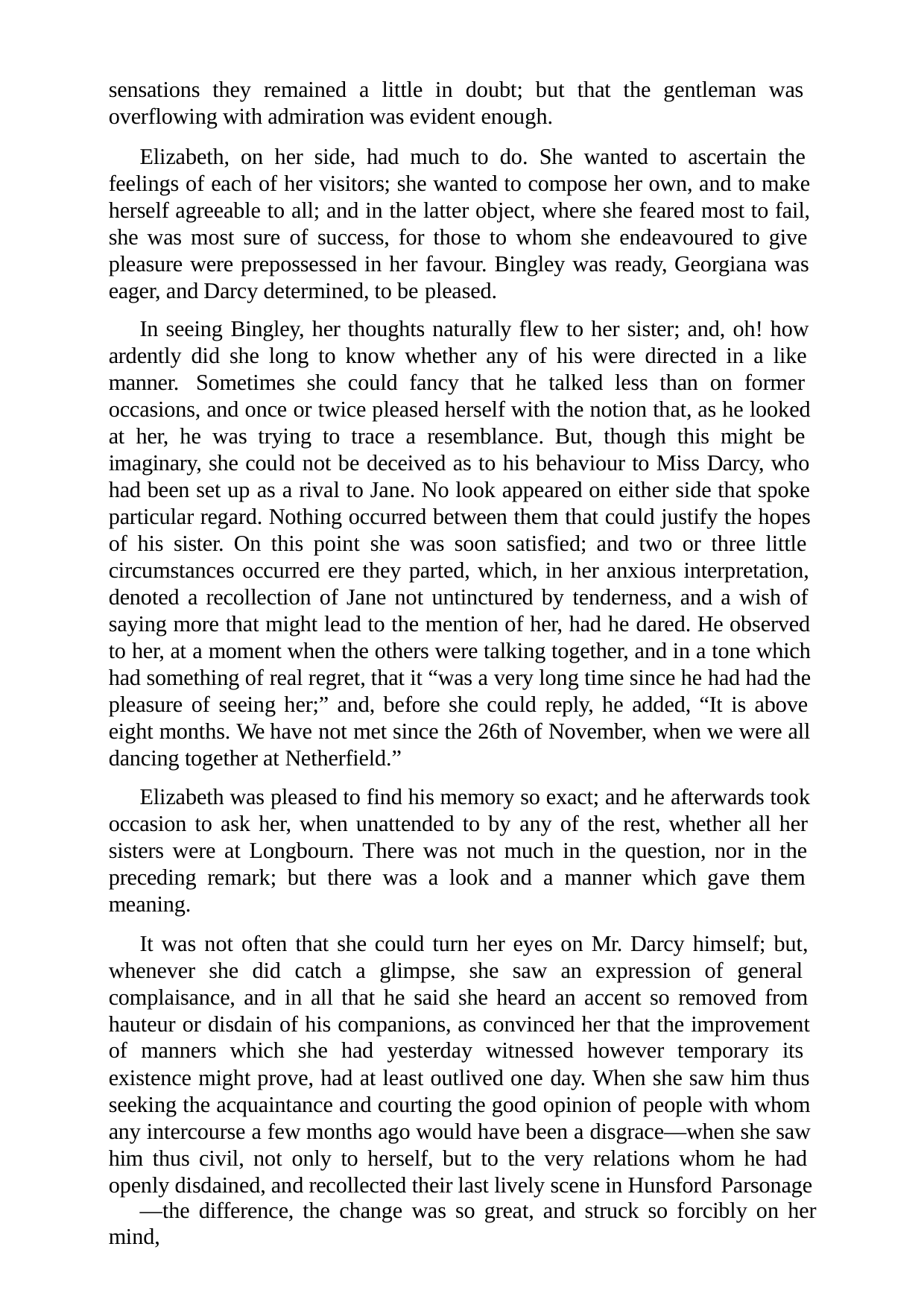

sensations they remained a little in doubt; but that the gentleman was  overflowing with admiration was evident enough.
Elizabeth, on her side, had much to do. She wanted to ascertain the  feelings of each of her visitors; she wanted to compose her own, and to make  herself agreeable to all; and in the latter object, where she feared most to fail,  she was most sure of success, for those to whom she endeavoured to give  pleasure were prepossessed in her favour. Bingley was ready, Georgiana was  eager, and Darcy determined, to be pleased.
In seeing Bingley, her thoughts naturally flew to her sister; and, oh! how  ardently did she long to know whether any of his were directed in a like  manner. Sometimes she could fancy that he talked less than on former  occasions, and once or twice pleased herself with the notion that, as he looked  at her, he was trying to trace a resemblance. But, though this might be  imaginary, she could not be deceived as to his behaviour to Miss Darcy, who  had been set up as a rival to Jane. No look appeared on either side that spoke  particular regard. Nothing occurred between them that could justify the hopes  of his sister. On this point she was soon satisfied; and two or three little  circumstances occurred ere they parted, which, in her anxious interpretation,  denoted a recollection of Jane not untinctured by tenderness, and a wish of  saying more that might lead to the mention of her, had he dared. He observed  to her, at a moment when the others were talking together, and in a tone which  had something of real regret, that it “was a very long time since he had had the  pleasure of seeing her;” and, before she could reply, he added, “It is above  eight months. We have not met since the 26th of November, when we were all  dancing together at Netherfield.”
Elizabeth was pleased to find his memory so exact; and he afterwards took  occasion to ask her, when unattended to by any of the rest, whether all her  sisters were at Longbourn. There was not much in the question, nor in the  preceding remark; but there was a look and a manner which gave them  meaning.
It was not often that she could turn her eyes on Mr. Darcy himself; but,  whenever she did catch a glimpse, she saw an expression of general  complaisance, and in all that he said she heard an accent so removed from  hauteur or disdain of his companions, as convinced her that the improvement  of manners which she had yesterday witnessed however temporary its  existence might prove, had at least outlived one day. When she saw him thus  seeking the acquaintance and courting the good opinion of people with whom  any intercourse a few months ago would have been a disgrace—when she saw  him thus civil, not only to herself, but to the very relations whom he had  openly disdained, and recollected their last lively scene in Hunsford Parsonage
—the difference, the change was so great, and struck so forcibly on her mind,